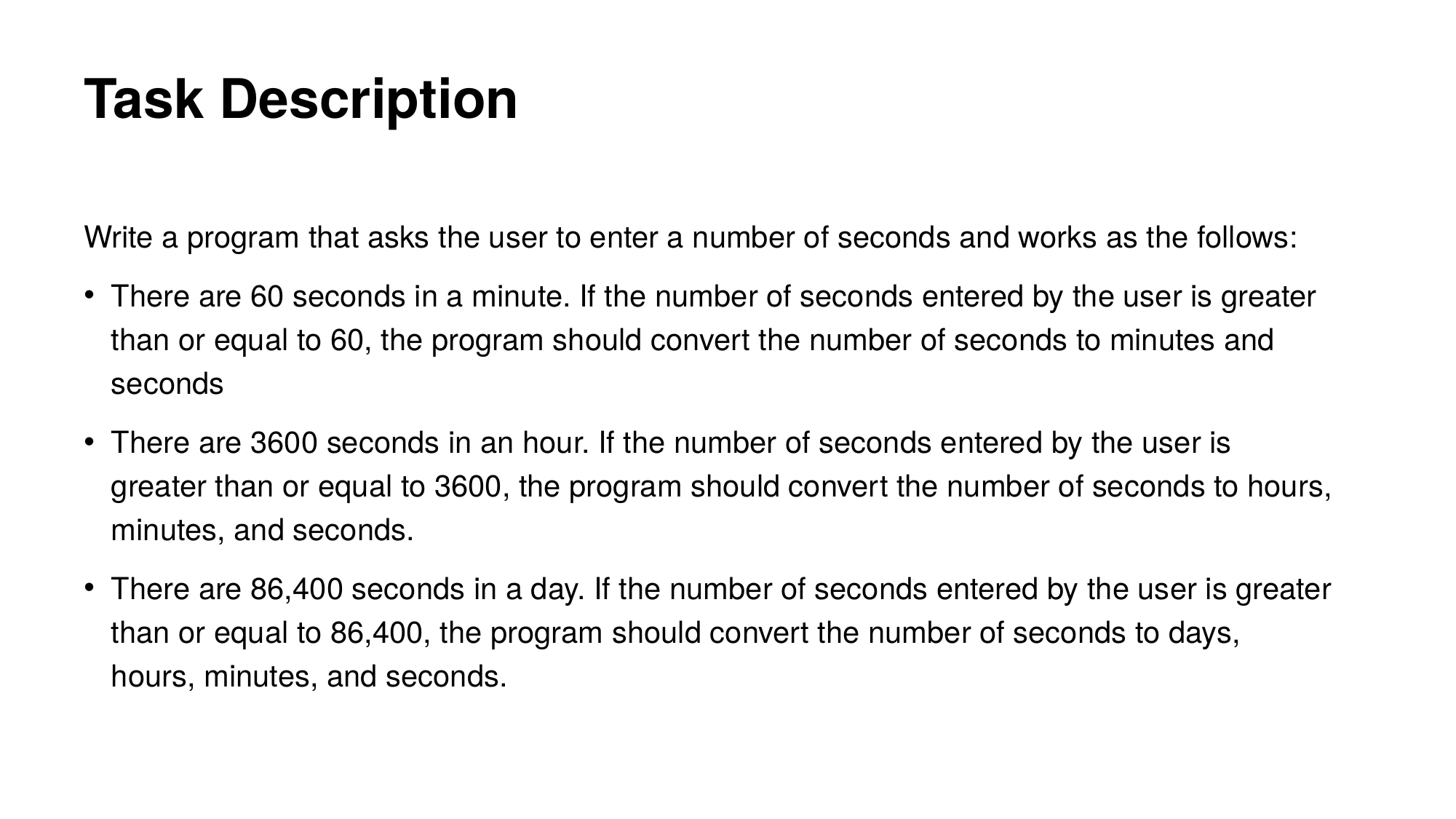

# Task Description
Write a program that asks the user to enter a number of seconds and works as the follows:
There are 60 seconds in a minute. If the number of seconds entered by the user is greater than or equal to 60, the program should convert the number of seconds to minutes and seconds
There are 3600 seconds in an hour. If the number of seconds entered by the user is greater than or equal to 3600, the program should convert the number of seconds to hours, minutes, and seconds.
There are 86,400 seconds in a day. If the number of seconds entered by the user is greater than or equal to 86,400, the program should convert the number of seconds to days, hours, minutes, and seconds.